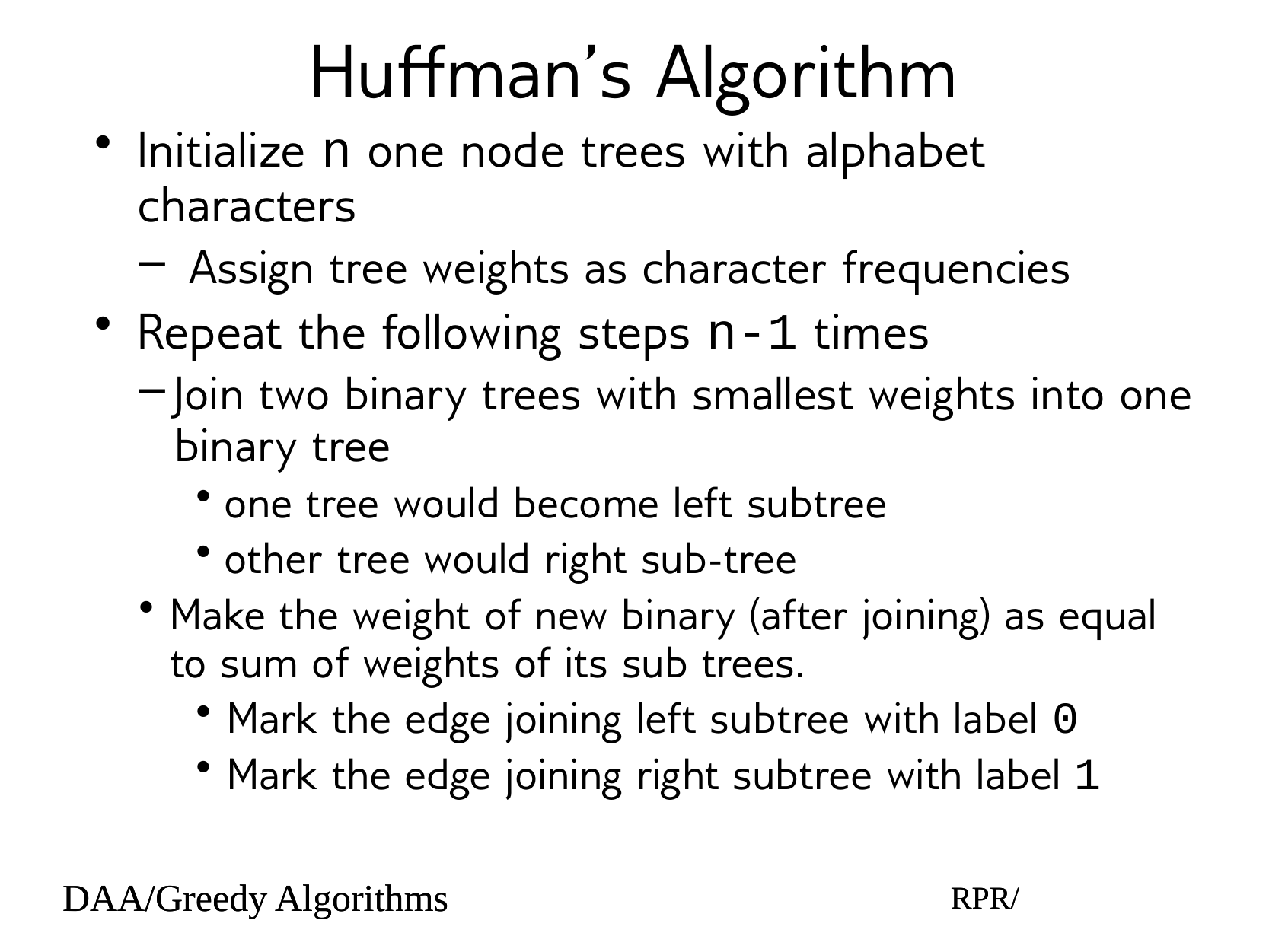

# Huffman’s Algorithm
Initialize n one node trees with alphabet characters
 Assign tree weights as character frequencies
Repeat the following steps n-1 times
Join two binary trees with smallest weights into one binary tree
one tree would become left subtree
other tree would right sub-tree
Make the weight of new binary (after joining) as equal to sum of weights of its sub trees.
Mark the edge joining left subtree with label 0
Mark the edge joining right subtree with label 1
DAA/Greedy Algorithms
RPR/
9